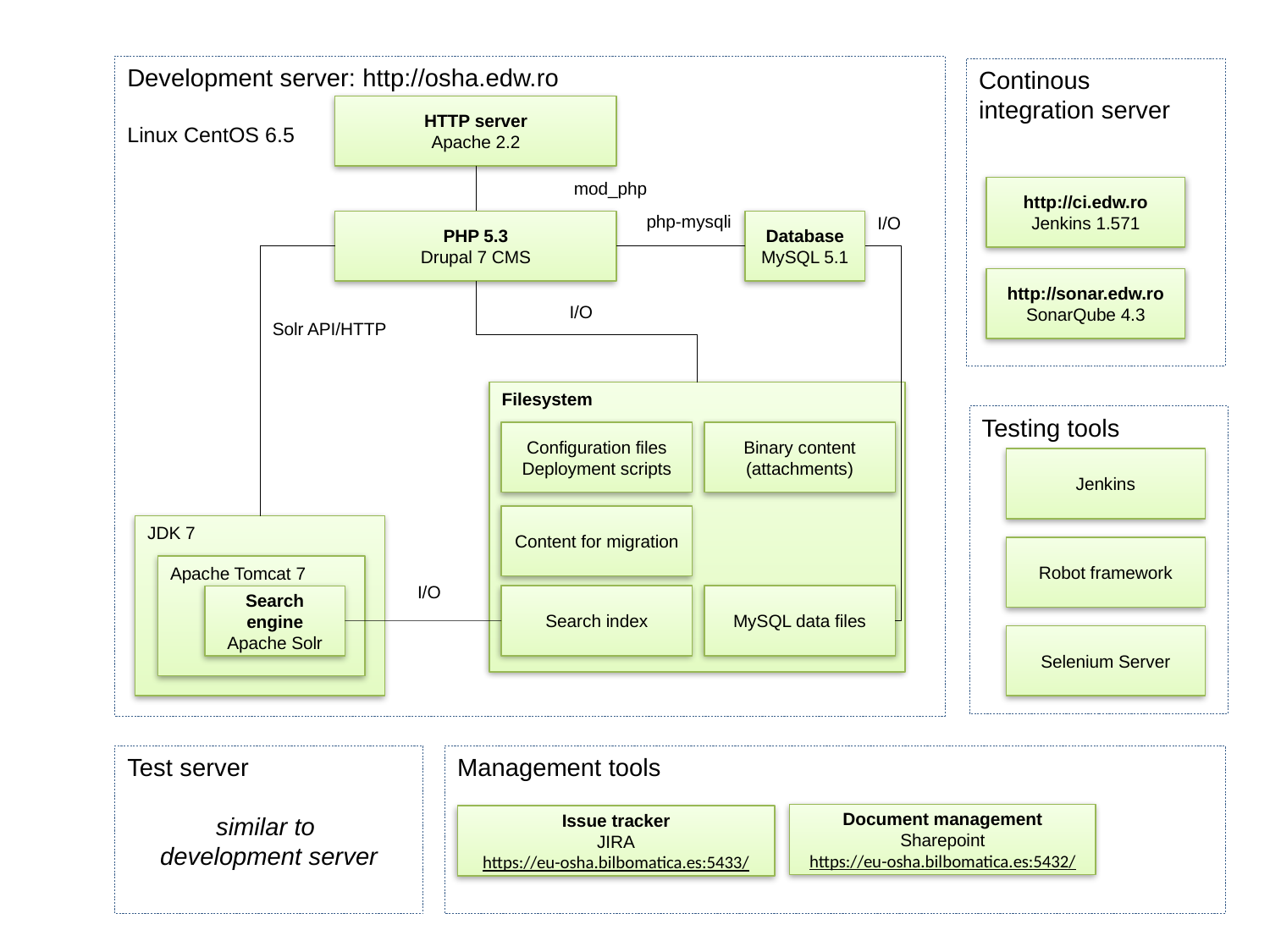

Development server: http://osha.edw.ro

Linux CentOS 6.5

Continous integration server

HTTP server
Apache 2.2
mod_php
http://ci.edw.ro
Jenkins 1.571
php-mysqli
I/O
Database
MySQL 5.1
PHP 5.3
Drupal 7 CMS
http://sonar.edw.ro
SonarQube 4.3
I/O
Solr API/HTTP
Filesystem
Configuration files
Deployment scripts
Binary content (attachments)
Content for migration
Search index
MySQL data files
Testing tools

Jenkins
JDK 7
Apache Tomcat 7
Search engine
Apache Solr
Robot framework
I/O
Selenium Server
Test server

similar to
development server

Management tools

Document management
Sharepoint
https://eu-osha.bilbomatica.es:5432/
Issue tracker
JIRA
https://eu-osha.bilbomatica.es:5433/